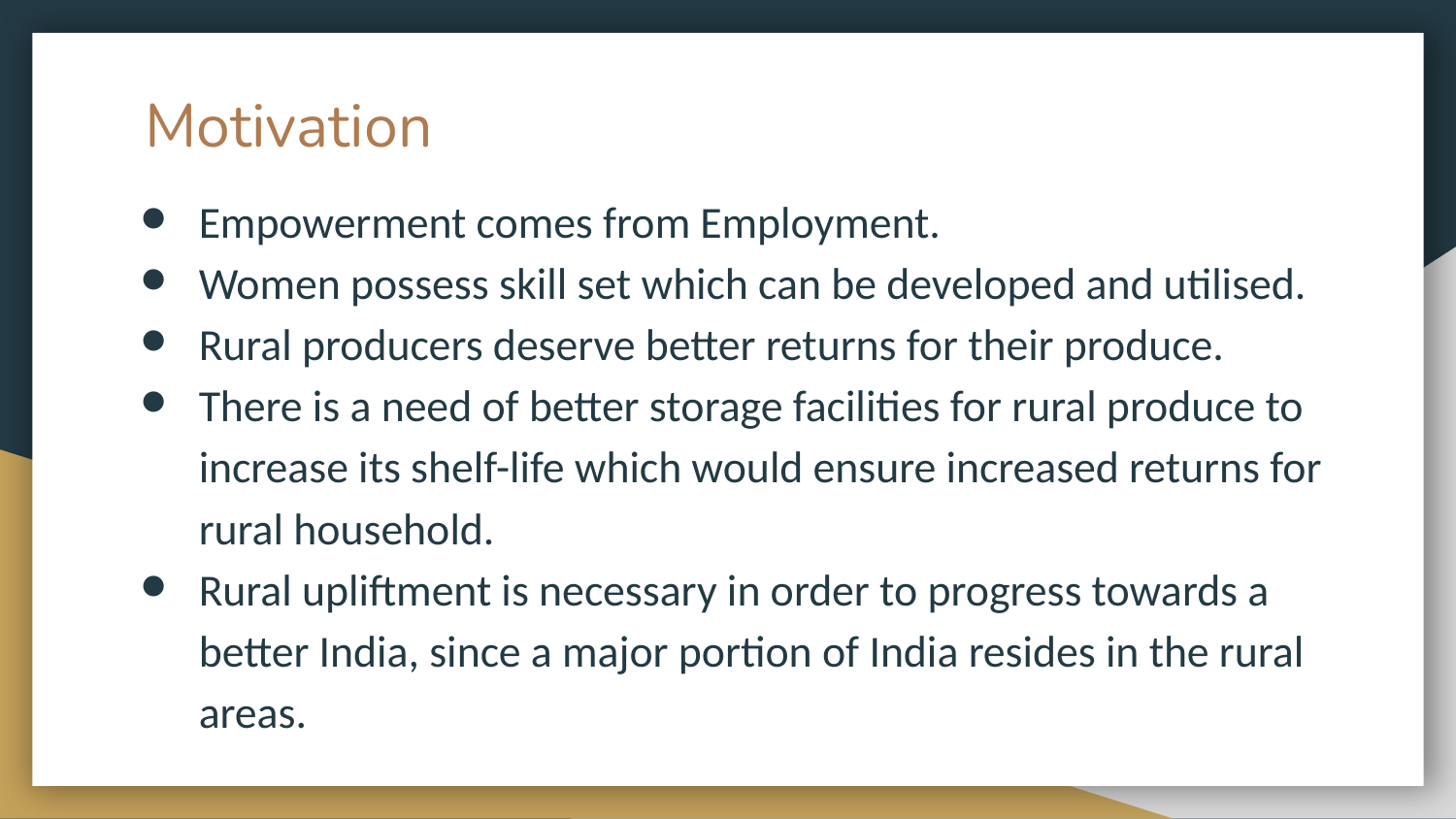

# Motivation
Empowerment comes from Employment.
Women possess skill set which can be developed and utilised.
Rural producers deserve better returns for their produce.
There is a need of better storage facilities for rural produce to increase its shelf-life which would ensure increased returns for rural household.
Rural upliftment is necessary in order to progress towards a better India, since a major portion of India resides in the rural areas.